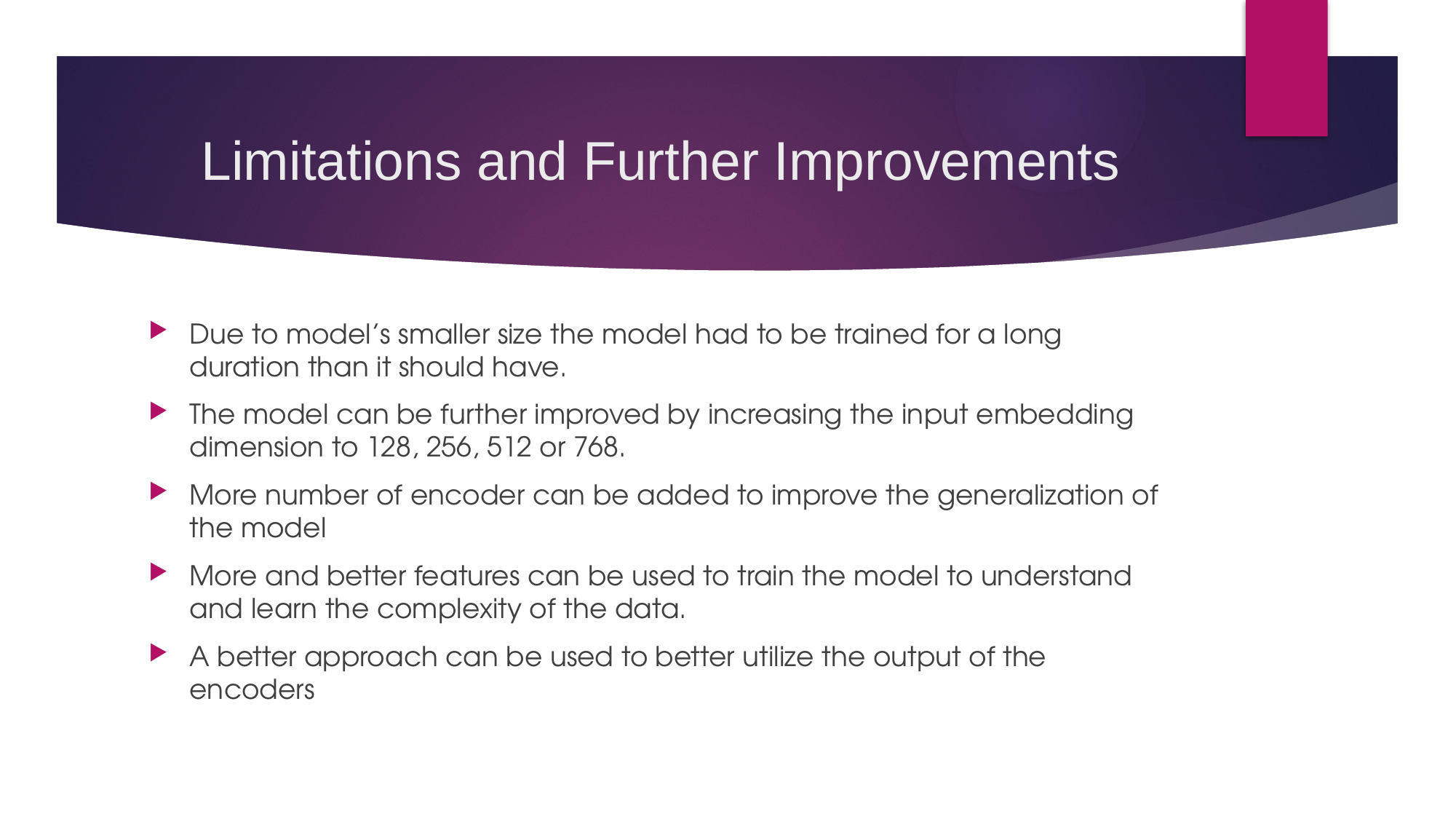

# Limitations and Further Improvements
Due to model’s smaller size the model had to be trained for a long duration than it should have.
The model can be further improved by increasing the input embedding dimension to 128, 256, 512 or 768.
More number of encoder can be added to improve the generalization of the model
More and better features can be used to train the model to understand and learn the complexity of the data.
A better approach can be used to better utilize the output of the encoders